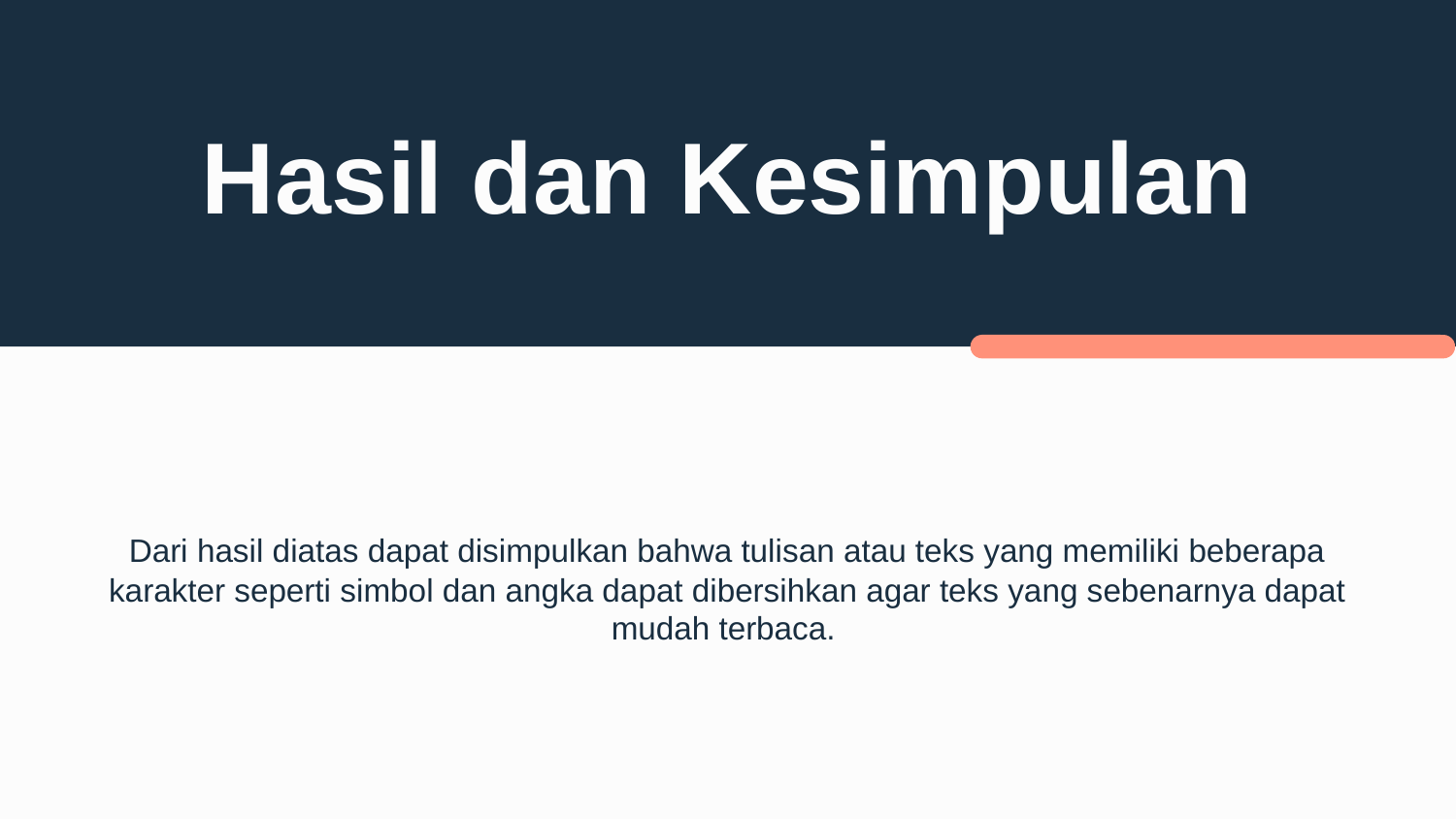

# Hasil dan Kesimpulan

Dari hasil diatas dapat disimpulkan bahwa tulisan atau teks yang memiliki beberapa karakter seperti simbol dan angka dapat dibersihkan agar teks yang sebenarnya dapat mudah terbaca.